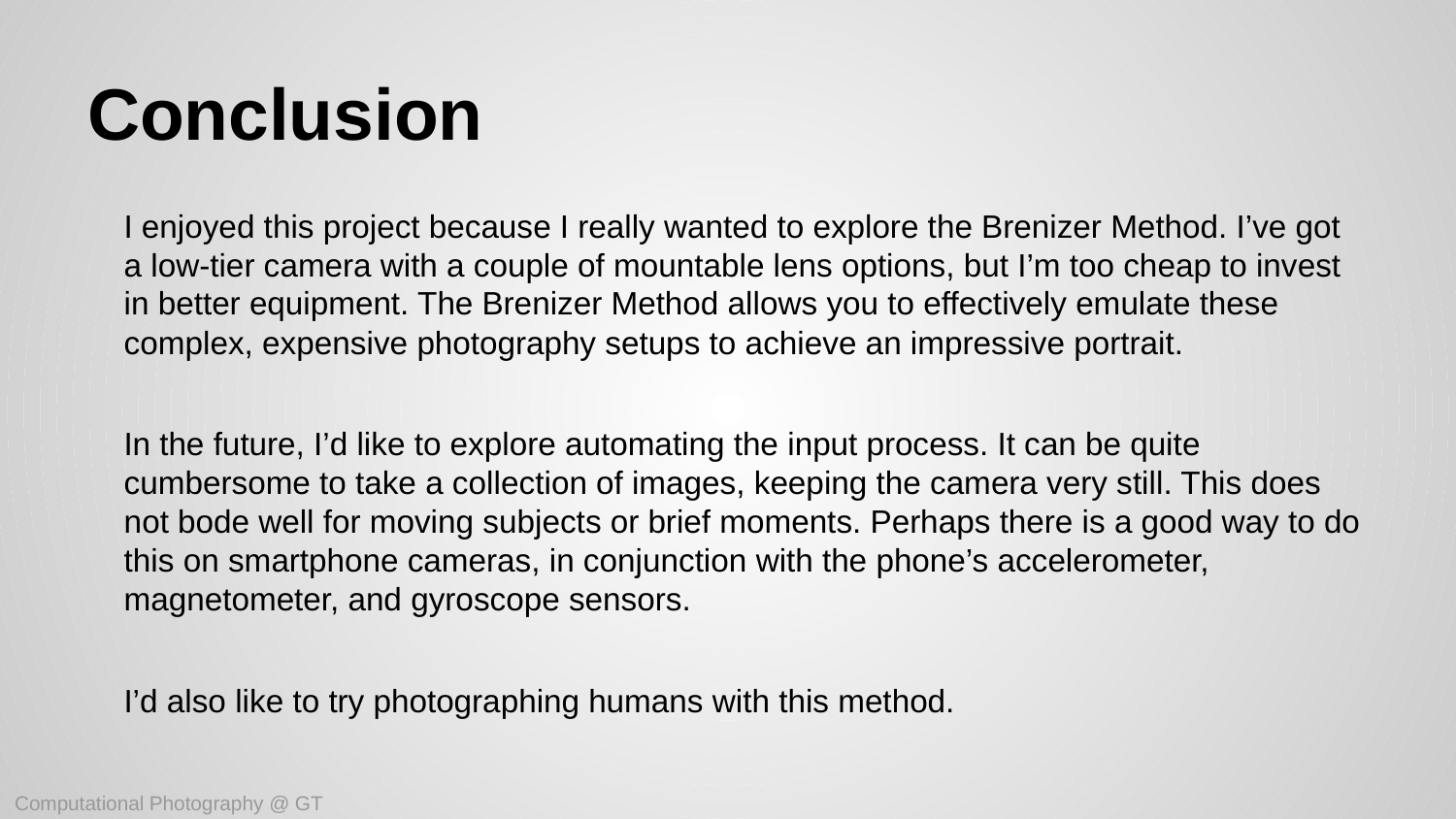

# Conclusion
I enjoyed this project because I really wanted to explore the Brenizer Method. I’ve got a low-tier camera with a couple of mountable lens options, but I’m too cheap to invest in better equipment. The Brenizer Method allows you to effectively emulate these complex, expensive photography setups to achieve an impressive portrait.

In the future, I’d like to explore automating the input process. It can be quite cumbersome to take a collection of images, keeping the camera very still. This does not bode well for moving subjects or brief moments. Perhaps there is a good way to do this on smartphone cameras, in conjunction with the phone’s accelerometer, magnetometer, and gyroscope sensors.

I’d also like to try photographing humans with this method.
Computational Photography @ GT